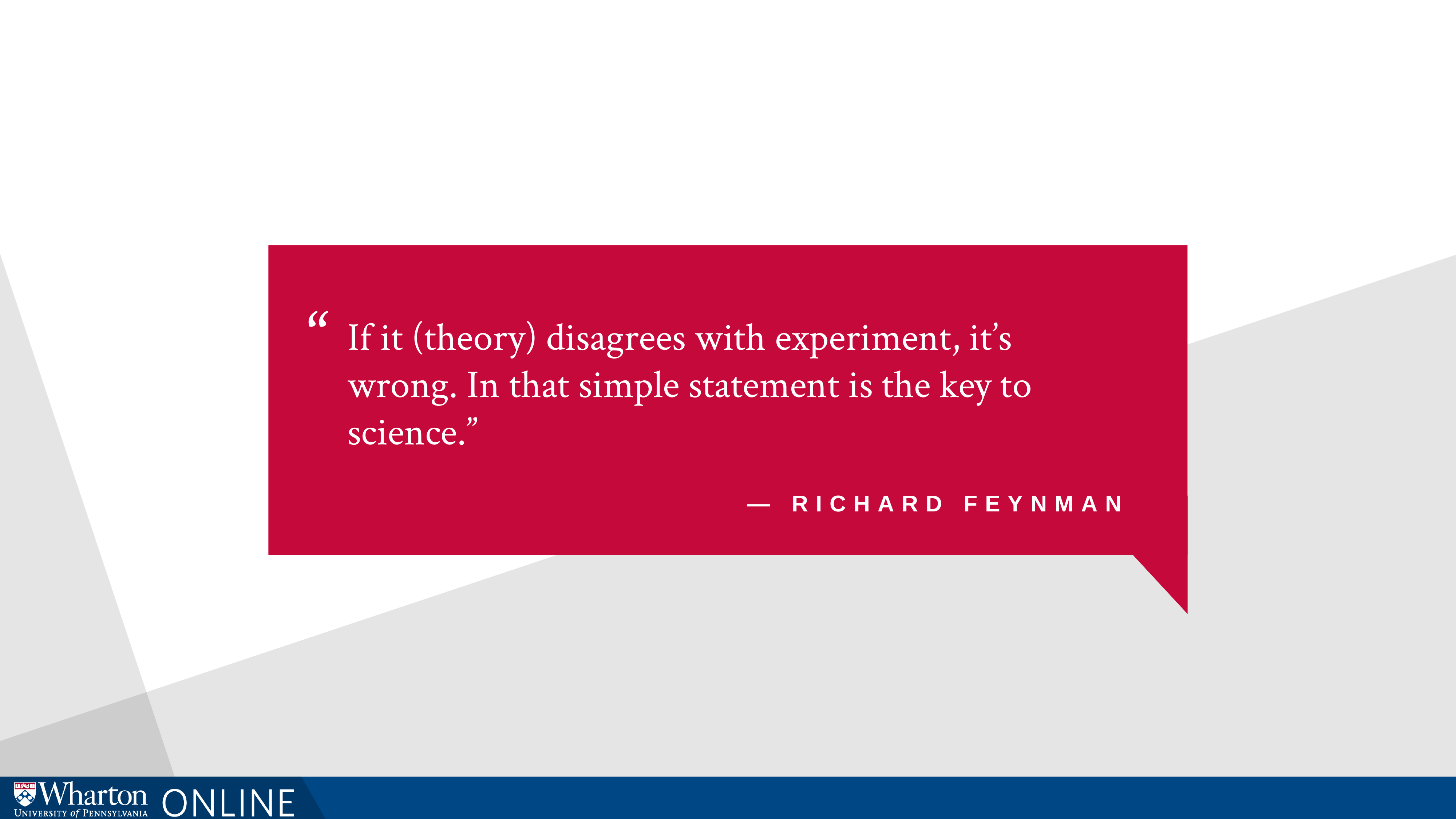

“
If it (theory) disagrees with experiment, it’s wrong. In that simple statement is the key to science.”
— Richard Feynman